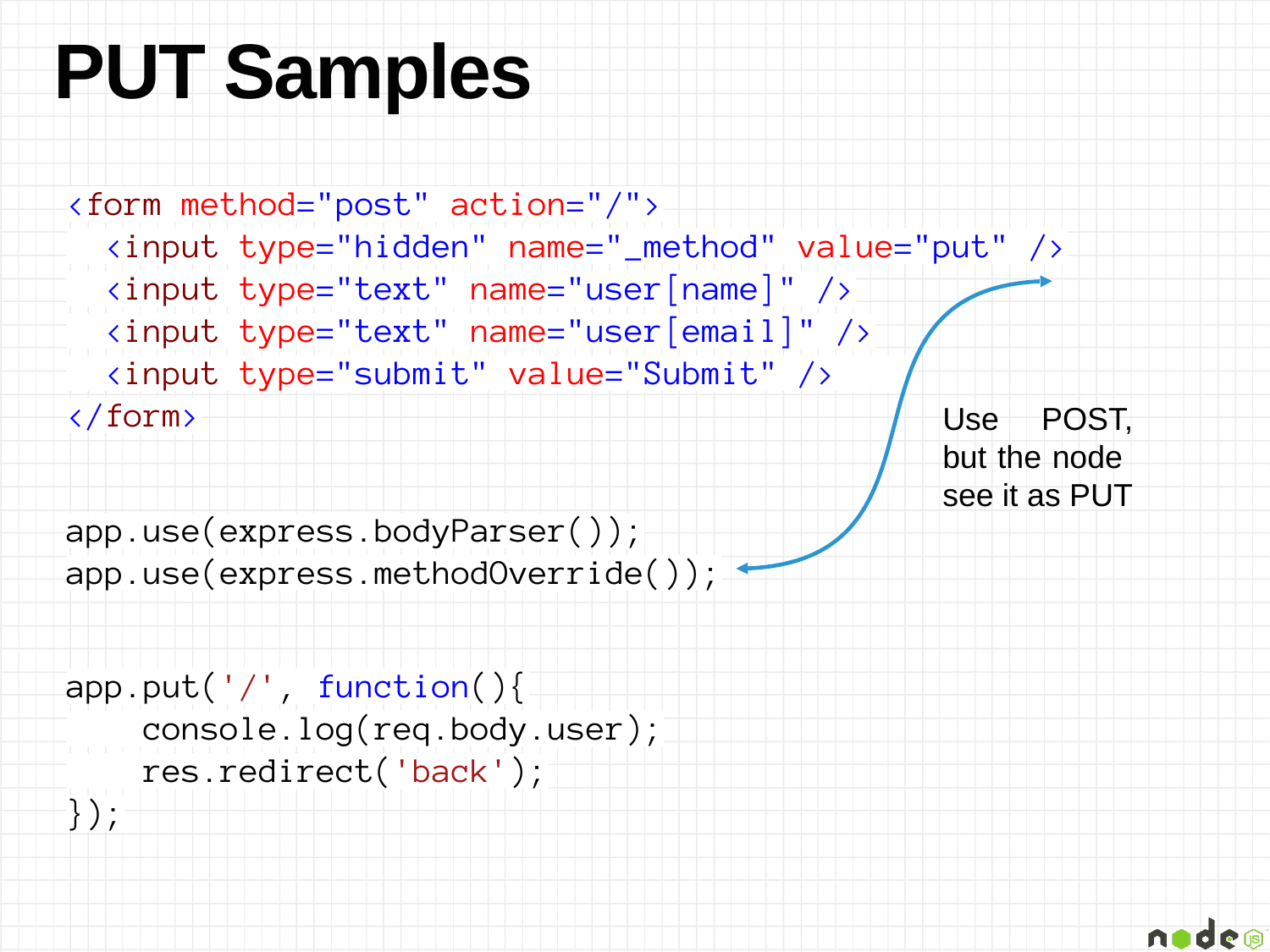

# PUT Samples
<form method="post" action="/">
  <input type="hidden" name="_method" value="put" />
  <input type="text" name="user[name]" />
  <input type="text" name="user[email]" />
  <input type="submit" value="Submit" />
</form>
Use POST,
but the node
see it as PUT
app.use(express.bodyParser());
app.use(express.methodOverride());
app.put('/', function(){
    console.log(req.body.user);
    res.redirect('back');
});